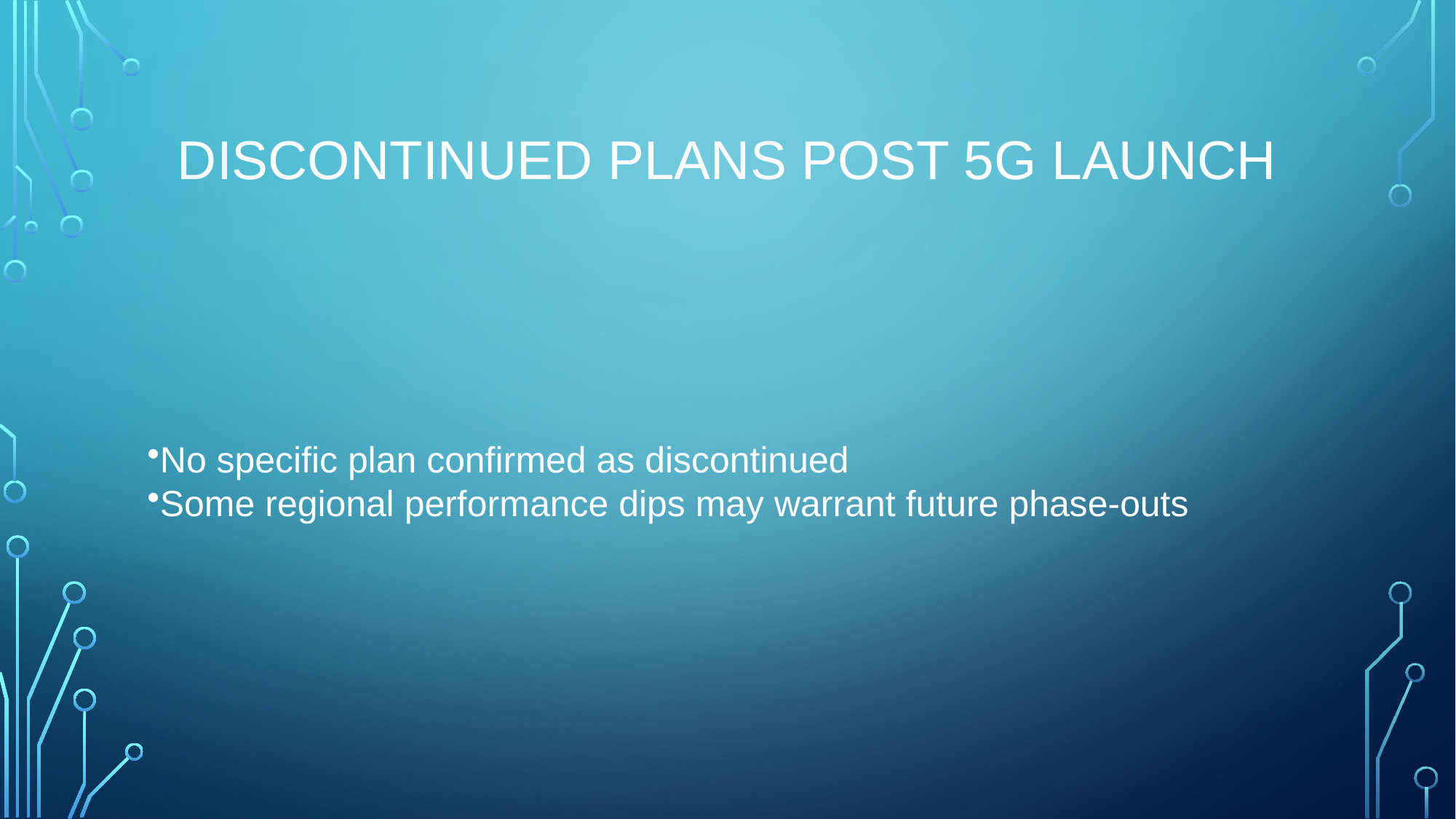

# Discontinued Plans Post 5G Launch
No specific plan confirmed as discontinued
Some regional performance dips may warrant future phase-outs